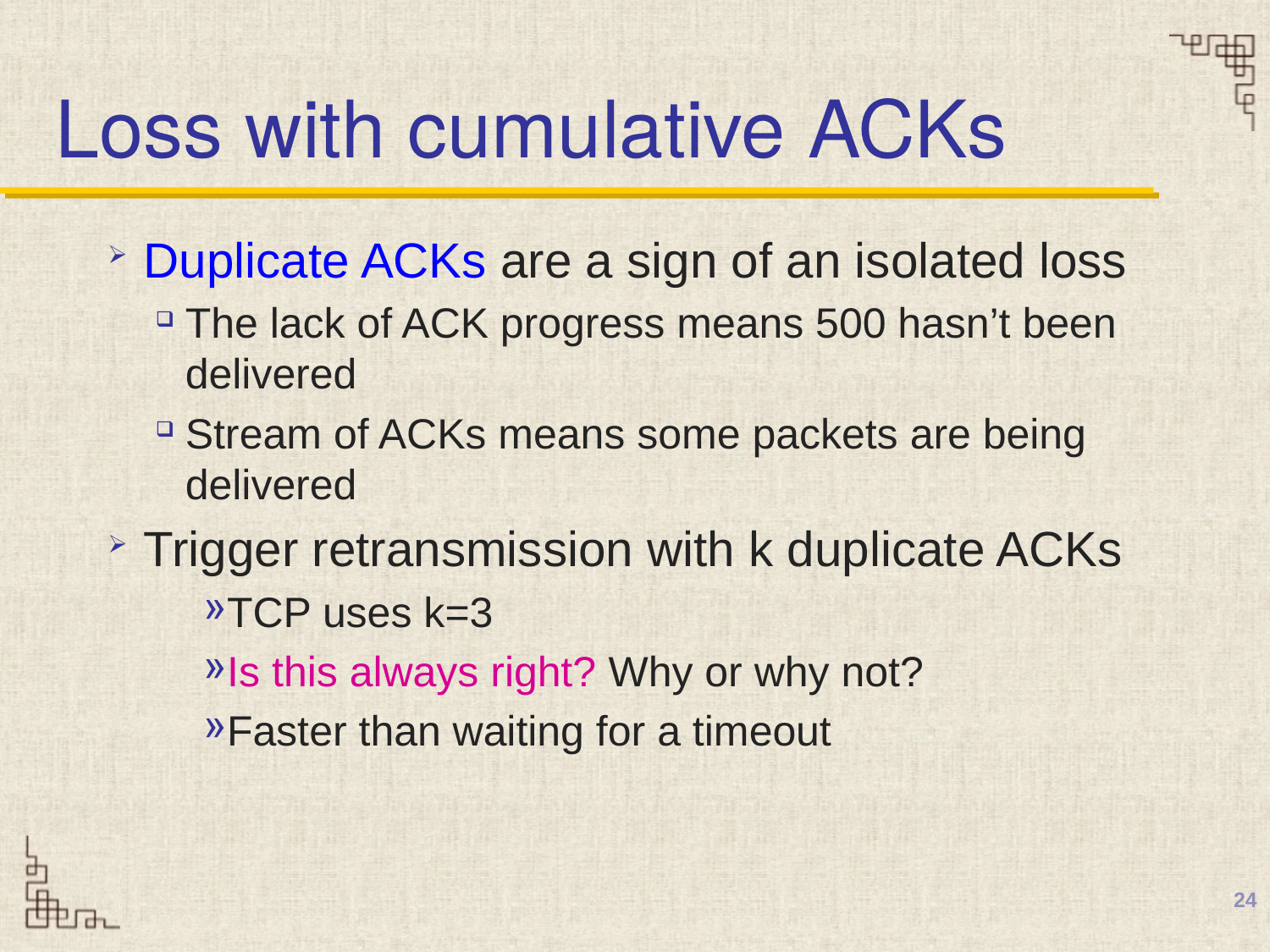

# Loss with cumulative ACKs
Duplicate ACKs are a sign of an isolated loss
The lack of ACK progress means 500 hasn’t been delivered
Stream of ACKs means some packets are being delivered
Trigger retransmission with k duplicate ACKs
TCP uses k=3
Is this always right? Why or why not?
Faster than waiting for a timeout
24